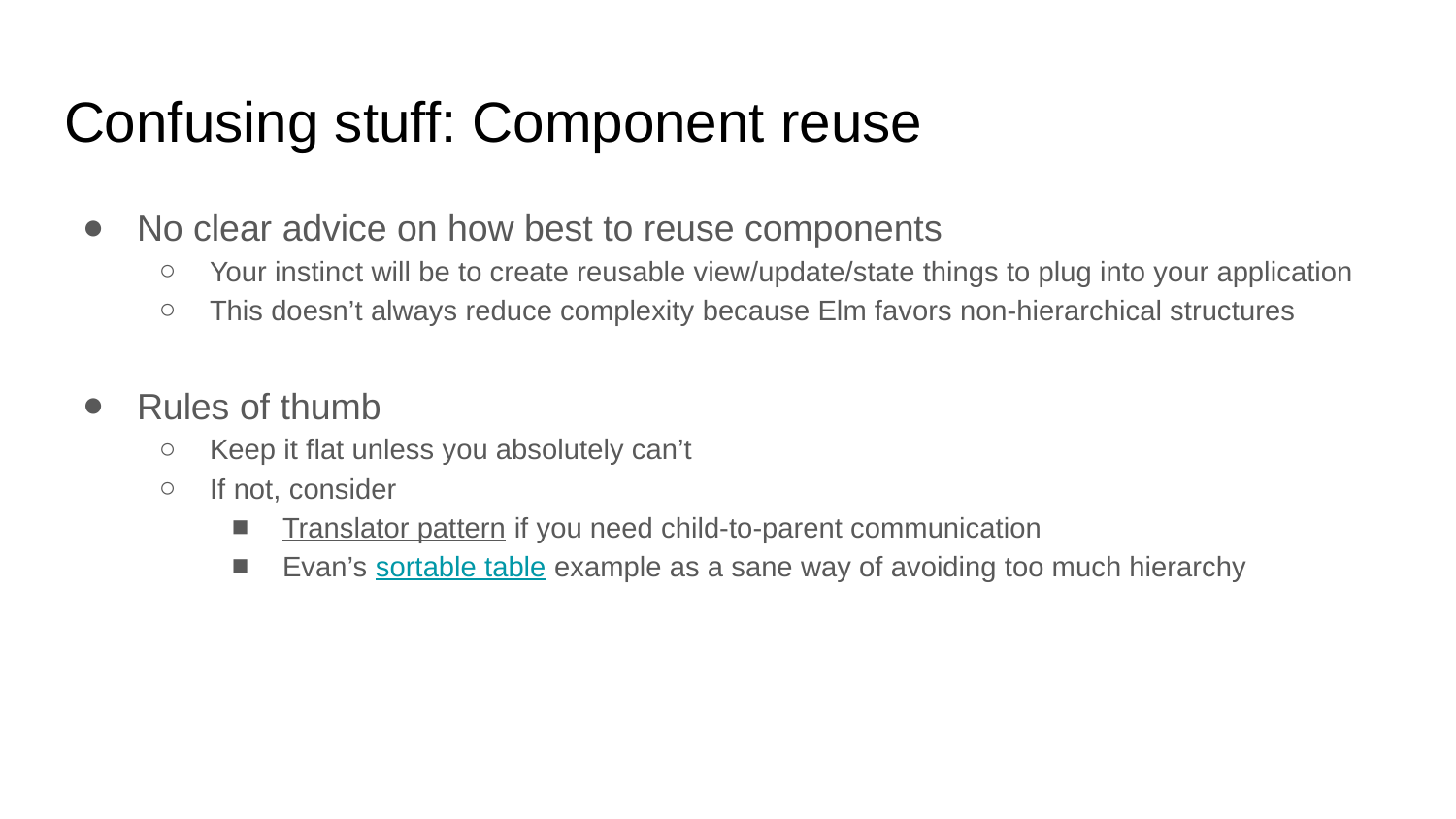

# Confusing stuff: Component reuse
No clear advice on how best to reuse components
Your instinct will be to create reusable view/update/state things to plug into your application
This doesn’t always reduce complexity because Elm favors non-hierarchical structures

Rules of thumb
Keep it flat unless you absolutely can’t
If not, consider
Translator pattern if you need child-to-parent communication
Evan’s sortable table example as a sane way of avoiding too much hierarchy